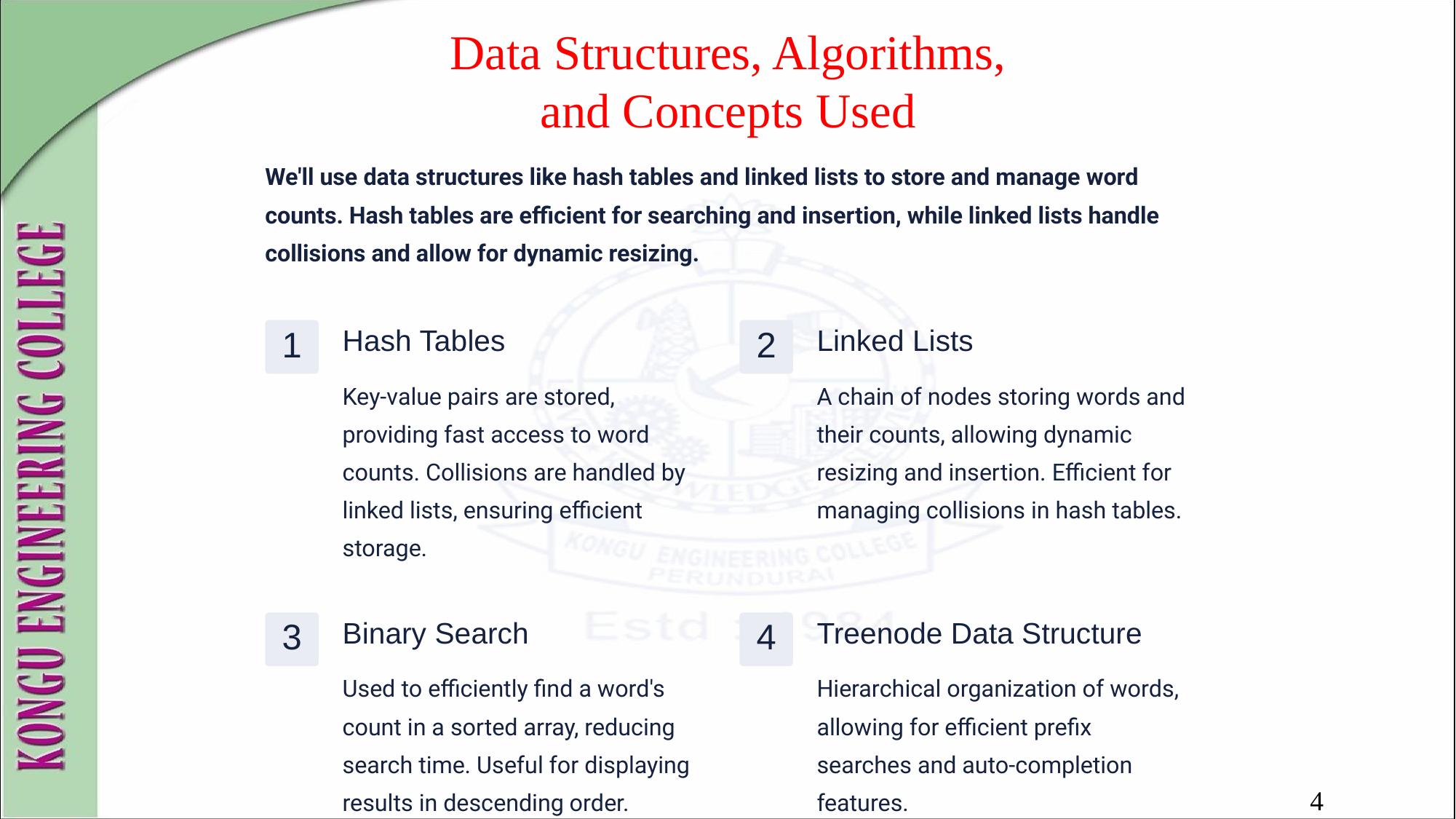

# Data Structures, Algorithms, and Concepts Used
We'll use data structures like hash tables and linked lists to store and manage word counts. Hash tables are efficient for searching and insertion, while linked lists handle collisions and allow for dynamic resizing.

Hash Tables

Linked Lists
1
2
Key-value pairs are stored, providing fast access to word counts. Collisions are handled by linked lists, ensuring efficient storage.
A chain of nodes storing words and their counts, allowing dynamic resizing and insertion. Efficient for managing collisions in hash tables.

Binary Search

Treenode Data Structure
3
4
Used to efficiently find a word's count in a sorted array, reducing search time. Useful for displaying results in descending order.
Hierarchical organization of words, allowing for efficient prefix searches and auto-completion features.
4